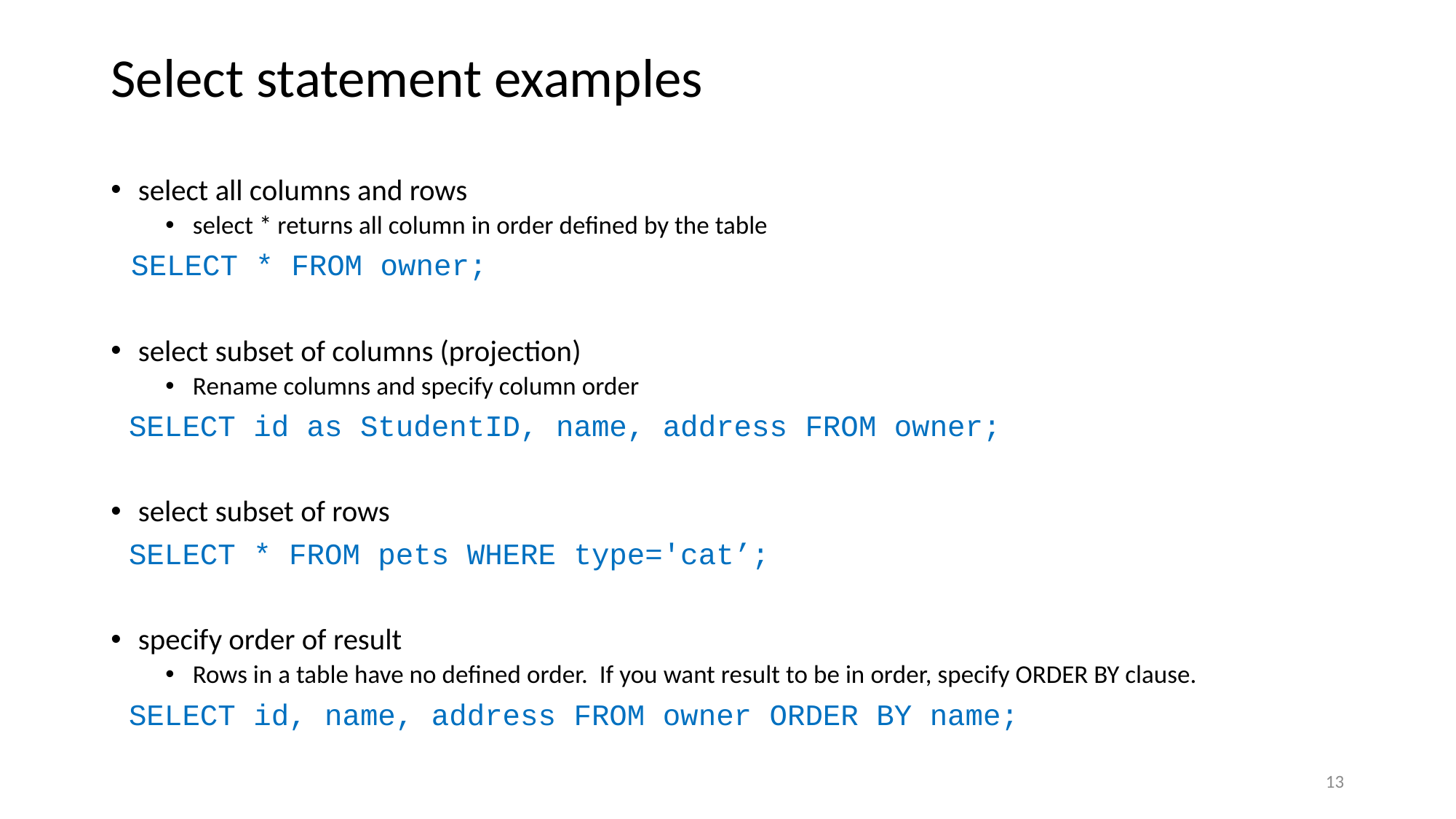

# Select statement examples
select all columns and rows
select * returns all column in order defined by the table
   SELECT * FROM owner;

select subset of columns (projection)
Rename columns and specify column order
 SELECT id as StudentID, name, address FROM owner;

select subset of rows
 SELECT * FROM pets WHERE type='cat’;

specify order of result
Rows in a table have no defined order.  If you want result to be in order, specify ORDER BY clause.
 SELECT id, name, address FROM owner ORDER BY name;
13